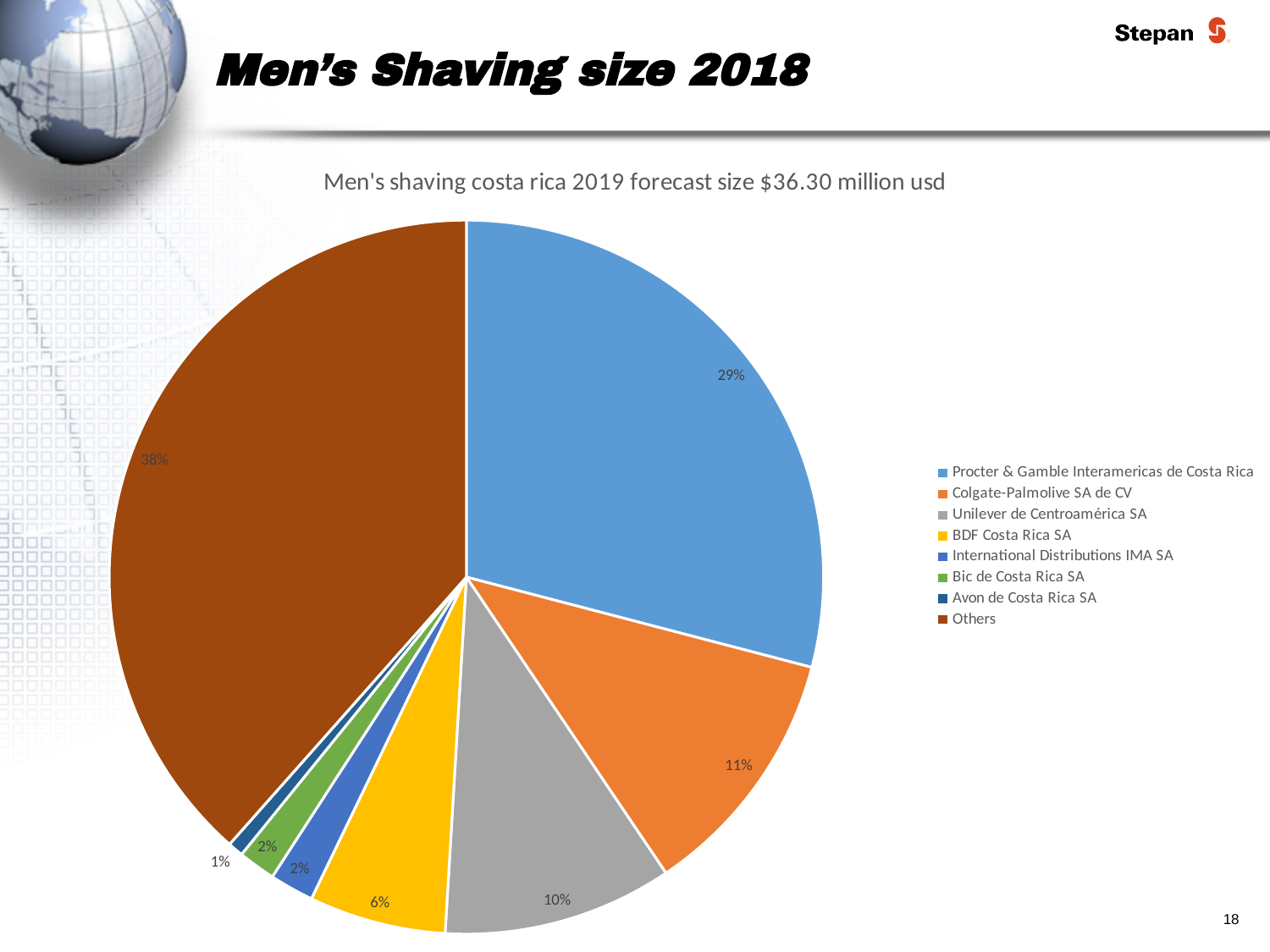

# Men’s Shaving size 2018

### Chart: Men's shaving costa rica 2019 forecast size $36.30 million usd

| Category |  |
|---|---|
| Procter & Gamble Interamericas de Costa Rica | 10.5633 |
| Colgate-Palmolive SA de CV | 4.1745 |
| Unilever de Centroamérica SA | 3.7752 |
| BDF Costa Rica SA | 2.2506 |
| International Distributions IMA SA | 0.726 |
| Bic de Costa Rica SA | 0.6171 |
| Avon de Costa Rica SA | 0.25409999999999994 |
| Others | 13.975499999999998 |
18